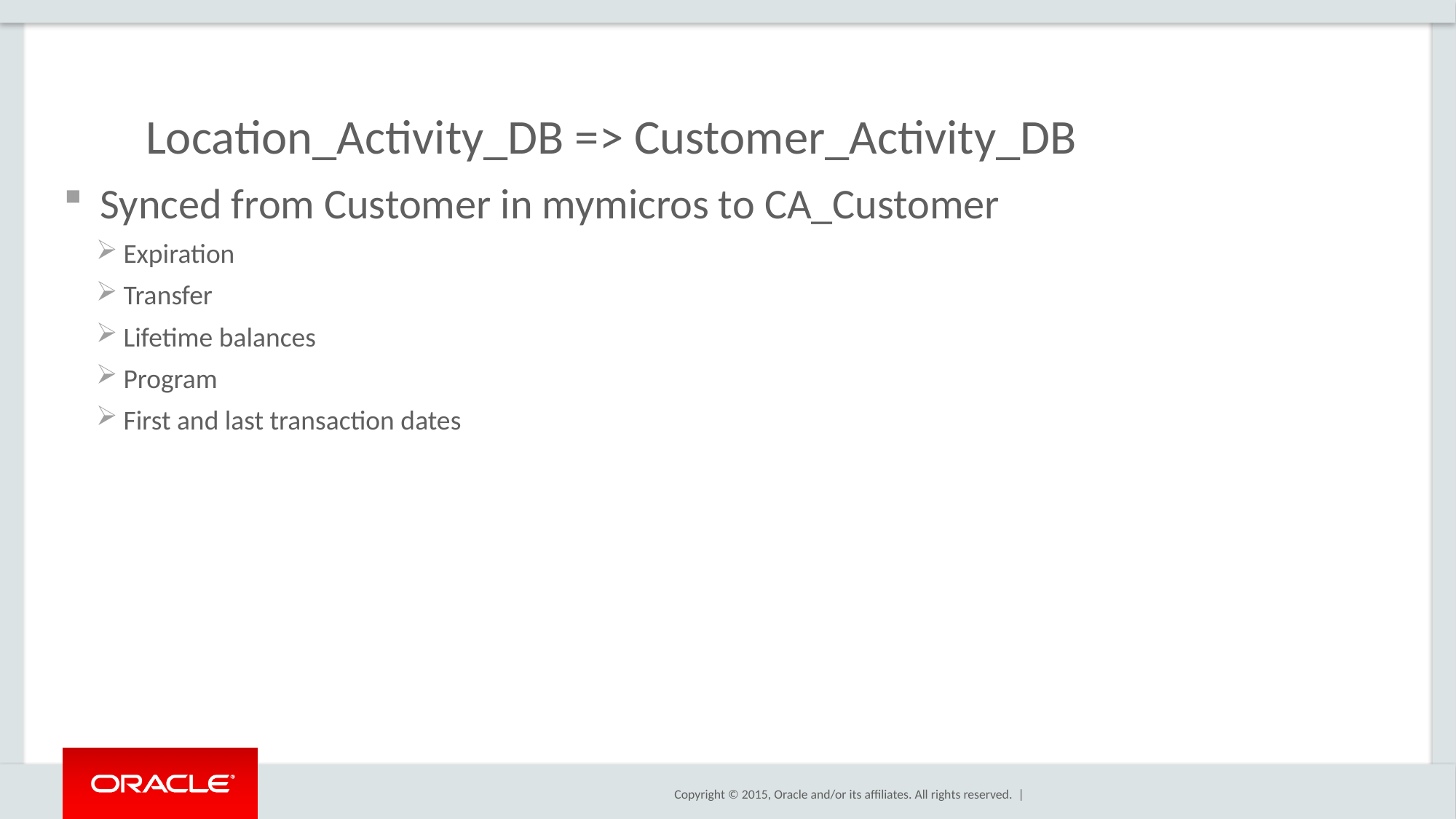

# Location_Activity_DB => Customer_Activity_DB
 Synced from Customer in mymicros to CA_Customer
Expiration
Transfer
Lifetime balances
Program
First and last transaction dates